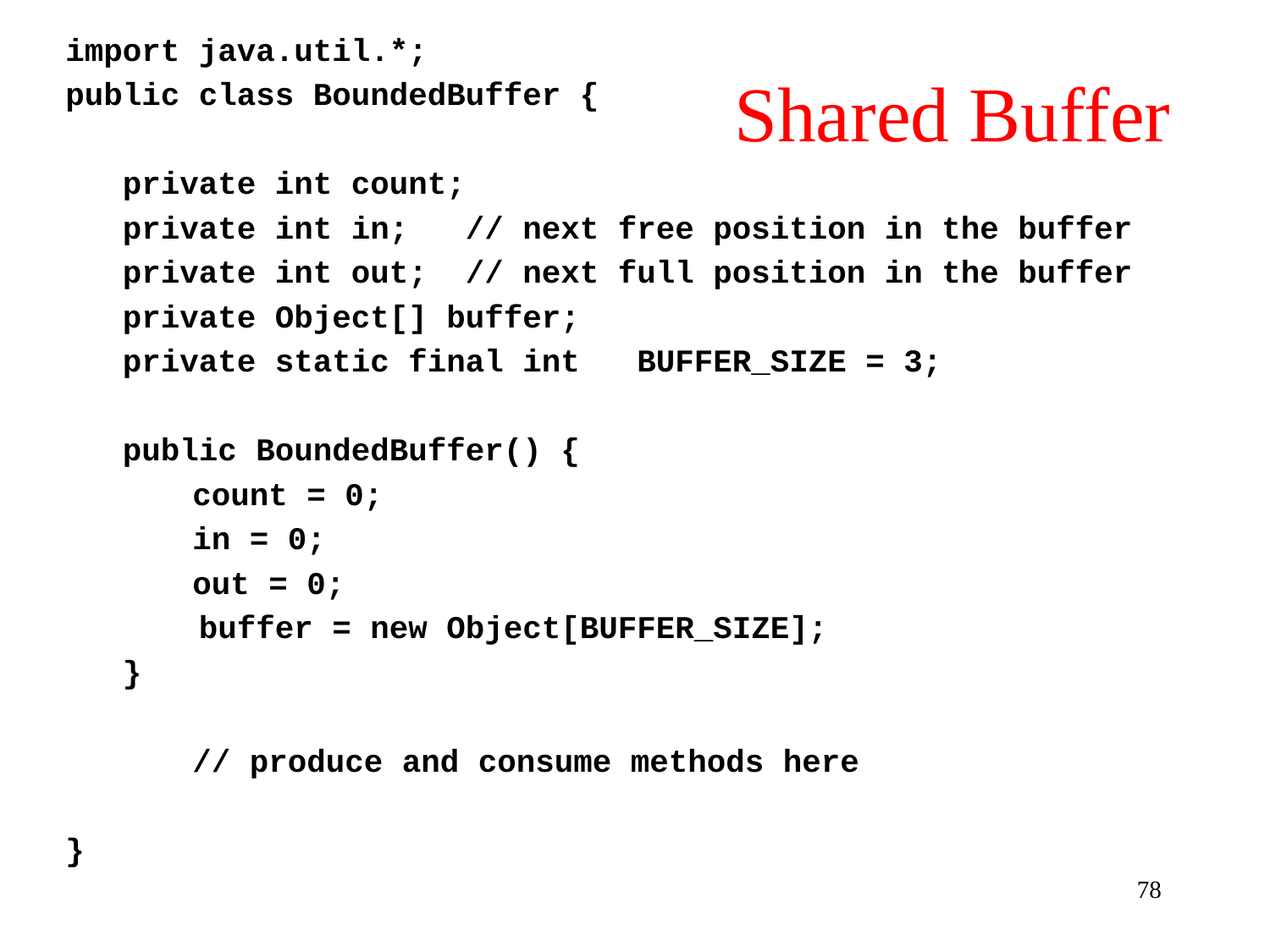

# Shared Buffer
import java.util.*;
public class BoundedBuffer {

   private int count;
   private int in;   // next free position in the buffer
   private int out;  // next full position in the buffer
   private Object[] buffer;
   private static final int   BUFFER_SIZE = 3;

   public BoundedBuffer() {
	count = 0;
	in = 0;
	out = 0;
       buffer = new Object[BUFFER_SIZE];
   }

	// produce and consume methods here

}
78